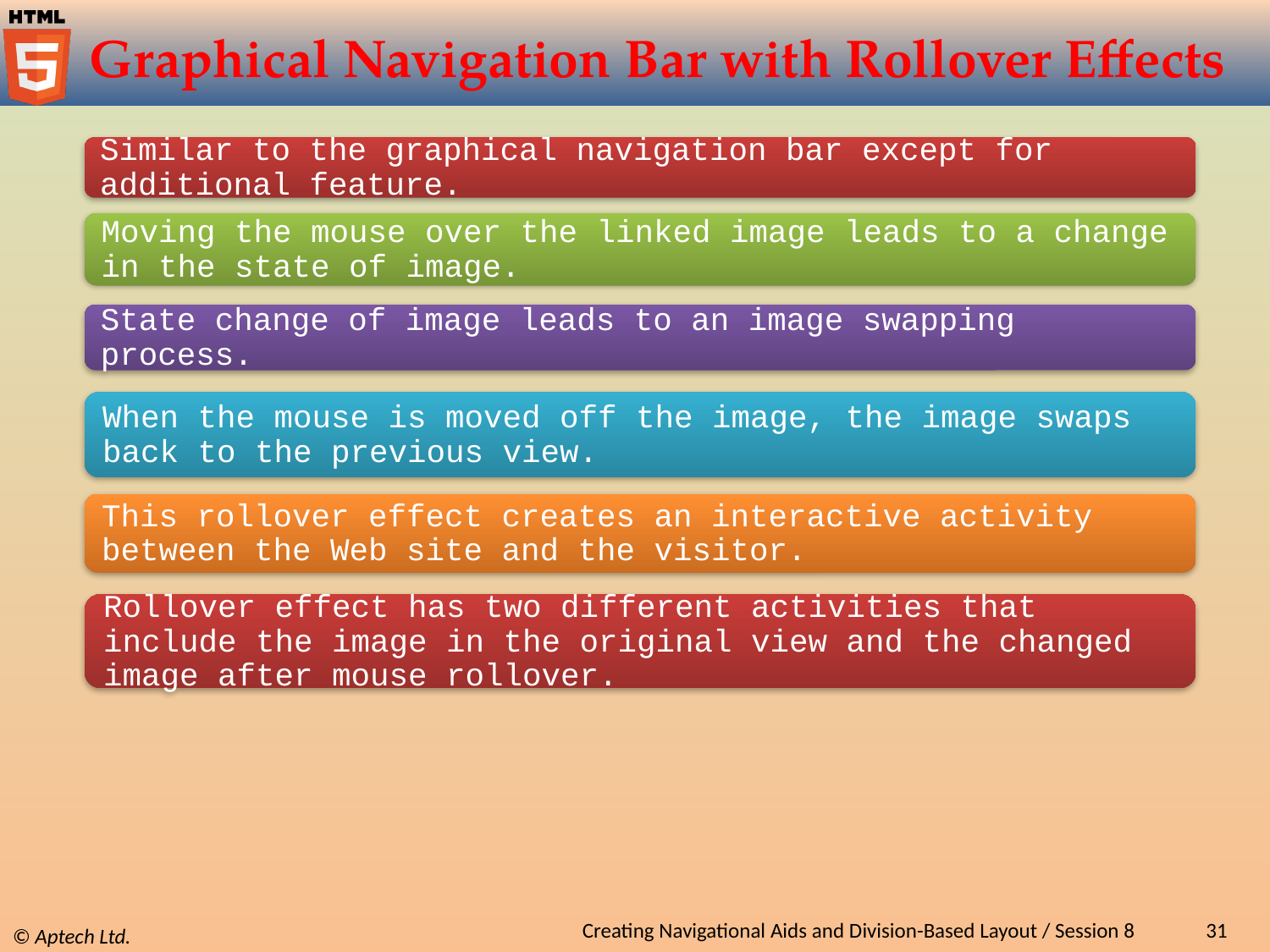

# Graphical Navigation Bar with Rollover Effects
Similar to the graphical navigation bar except for additional feature.
Moving the mouse over the linked image leads to a change in the state of image.
State change of image leads to an image swapping process.
When the mouse is moved off the image, the image swaps back to the previous view.
This rollover effect creates an interactive activity between the Web site and the visitor.
Rollover effect has two different activities that include the image in the original view and the changed image after mouse rollover.
Creating Navigational Aids and Division-Based Layout / Session 8
31